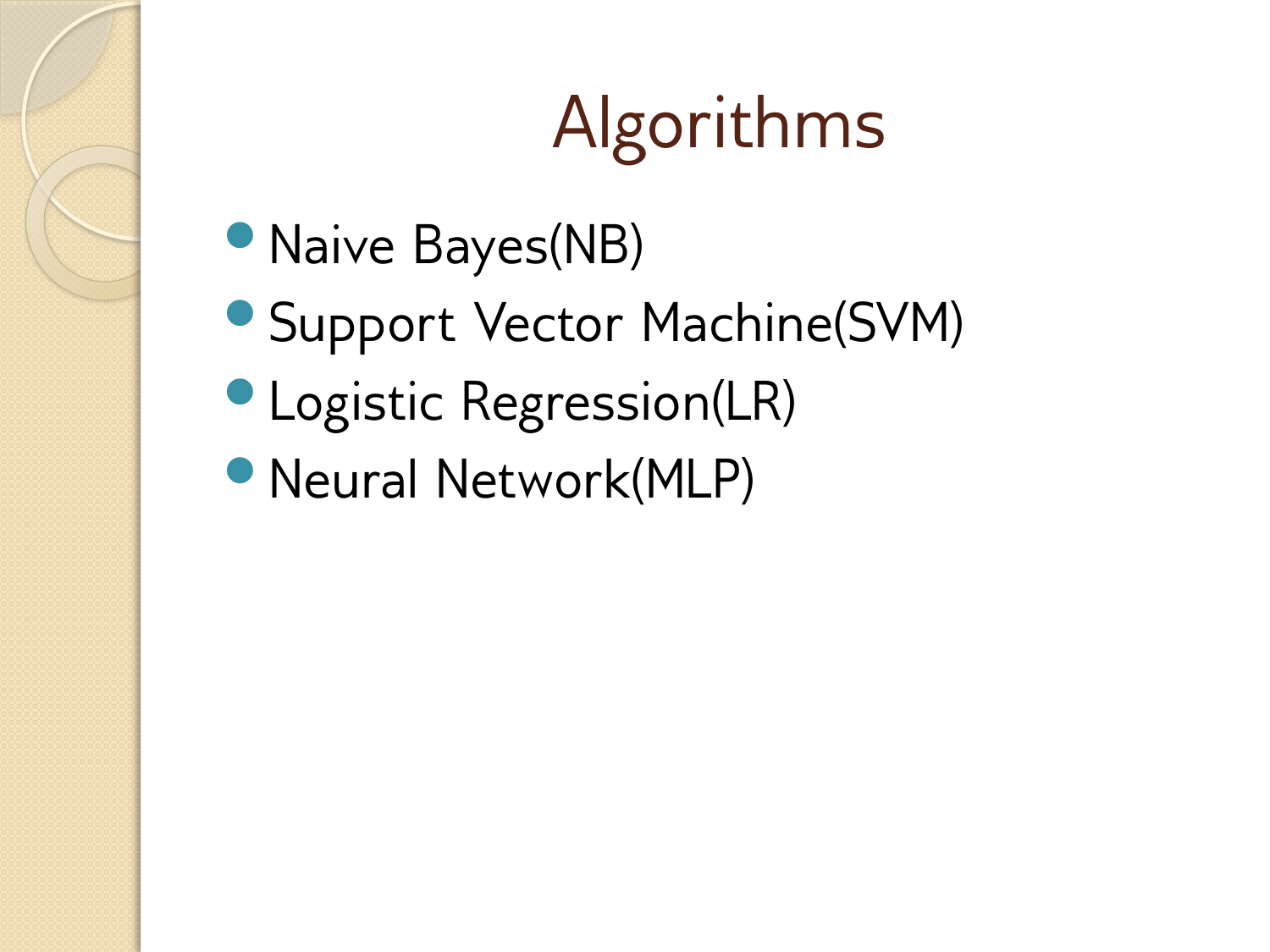

# Algorithms
Naive Bayes(NB)
Support Vector Machine(SVM)
Logistic Regression(LR)
Neural Network(MLP)